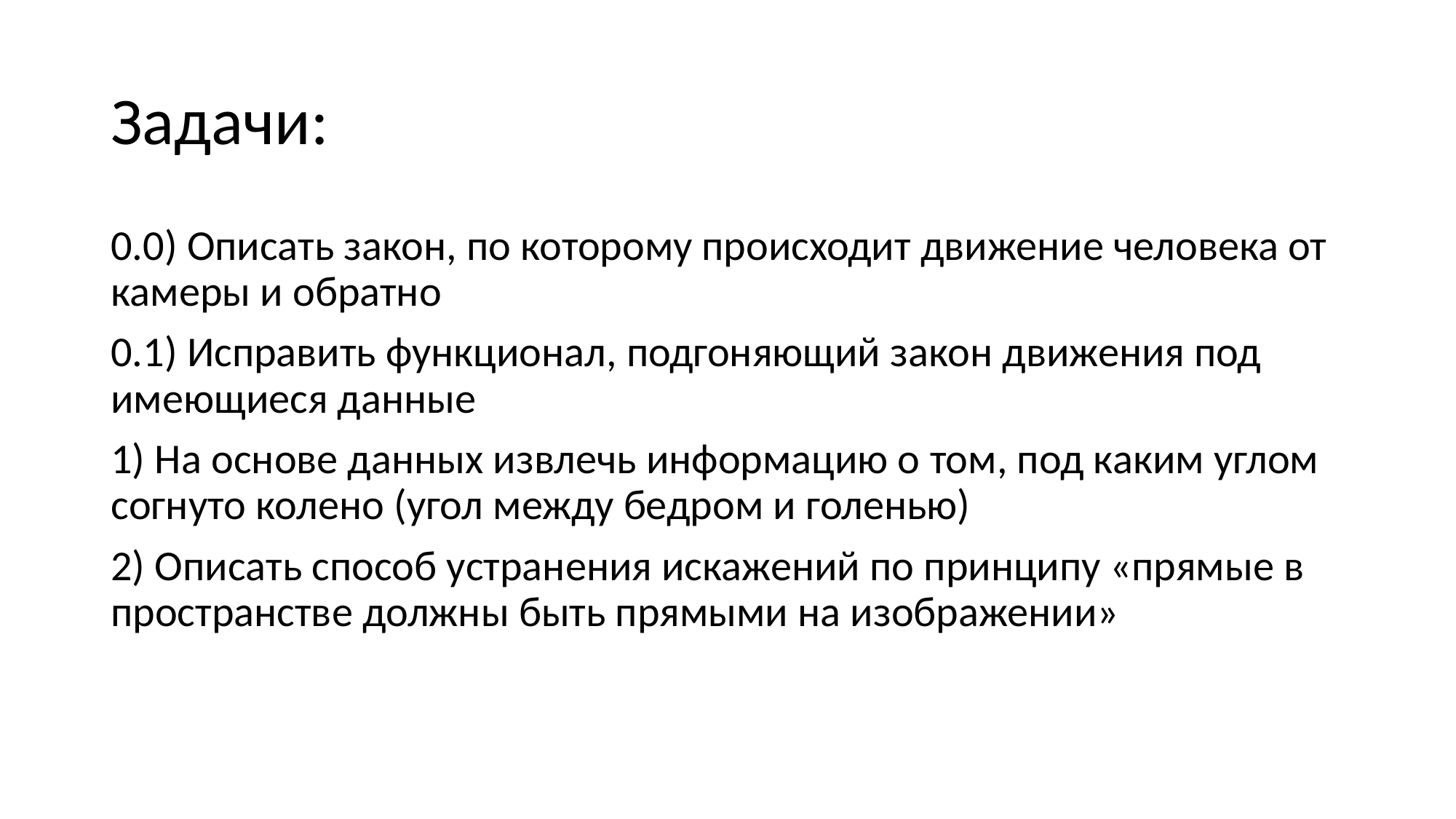

# Задачи:
0.0) Описать закон, по которому происходит движение человека от камеры и обратно
0.1) Исправить функционал, подгоняющий закон движения под имеющиеся данные
1) На основе данных извлечь информацию о том, под каким углом согнуто колено (угол между бедром и голенью)
2) Описать способ устранения искажений по принципу «прямые в пространстве должны быть прямыми на изображении»